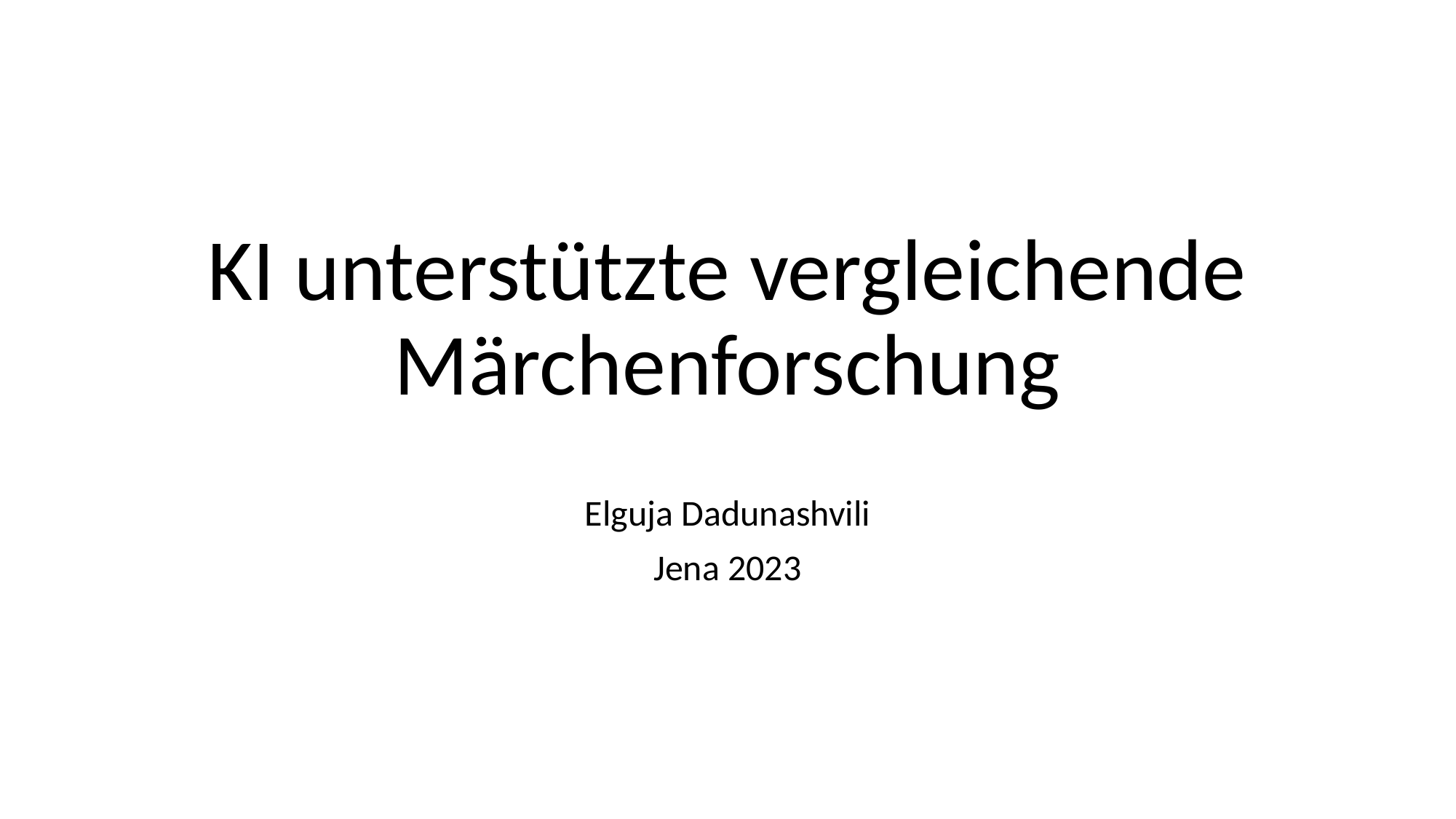

# KI unterstützte vergleichende Märchenforschung

Elguja Dadunashvili
Jena 2023